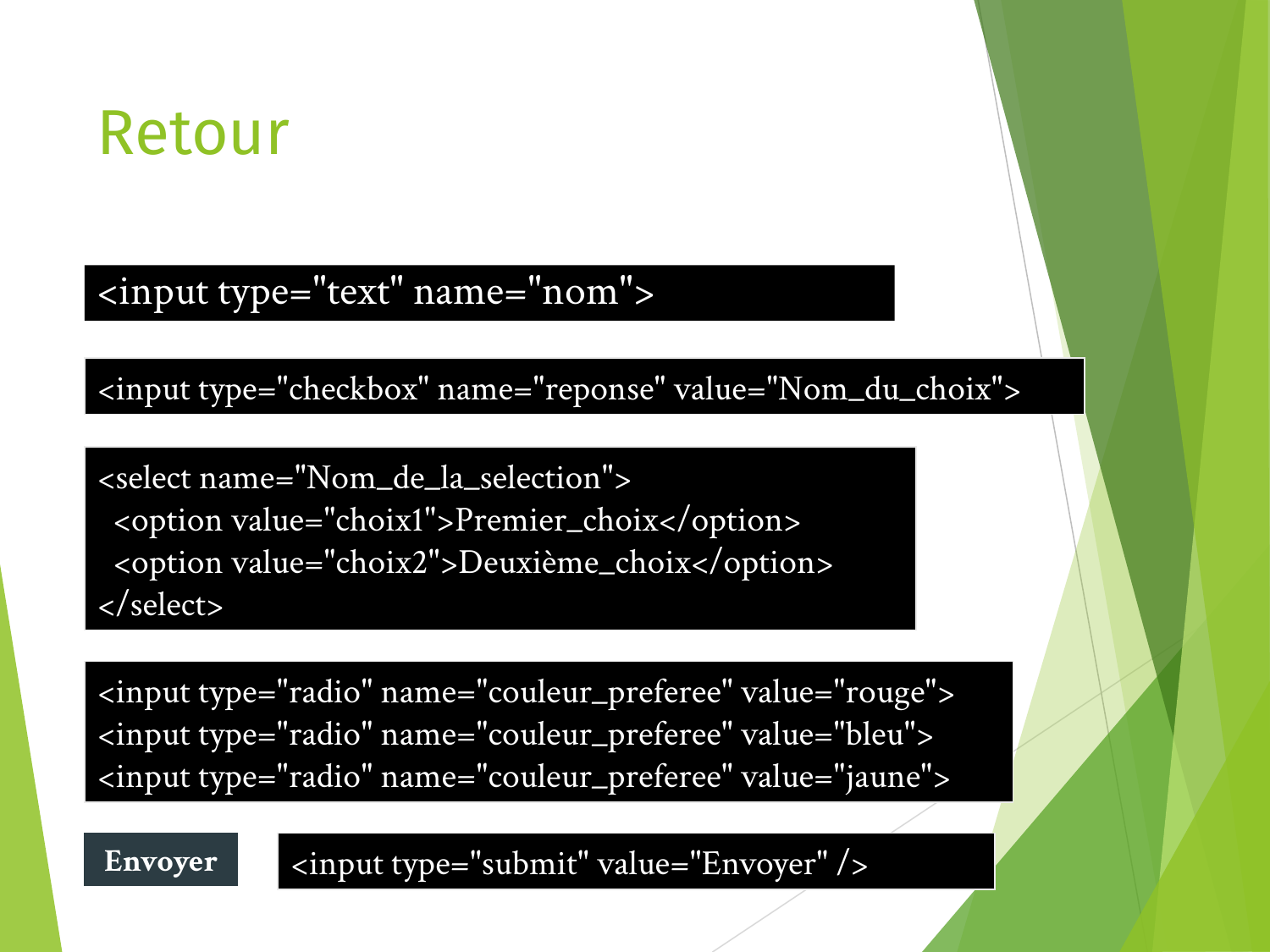

# Retour
<input type="text" name="nom">
<input type="checkbox" name="reponse" value="Nom_du_choix">
<select name="Nom_de_la_selection">
  <option value="choix1">Premier_choix</option>
  <option value="choix2">Deuxième_choix</option>
</select>
<input type="radio" name="couleur_preferee" value="rouge">
<input type="radio" name="couleur_preferee" value="bleu">
<input type="radio" name="couleur_preferee" value="jaune">
Envoyer
<input type="submit" value="Envoyer" />